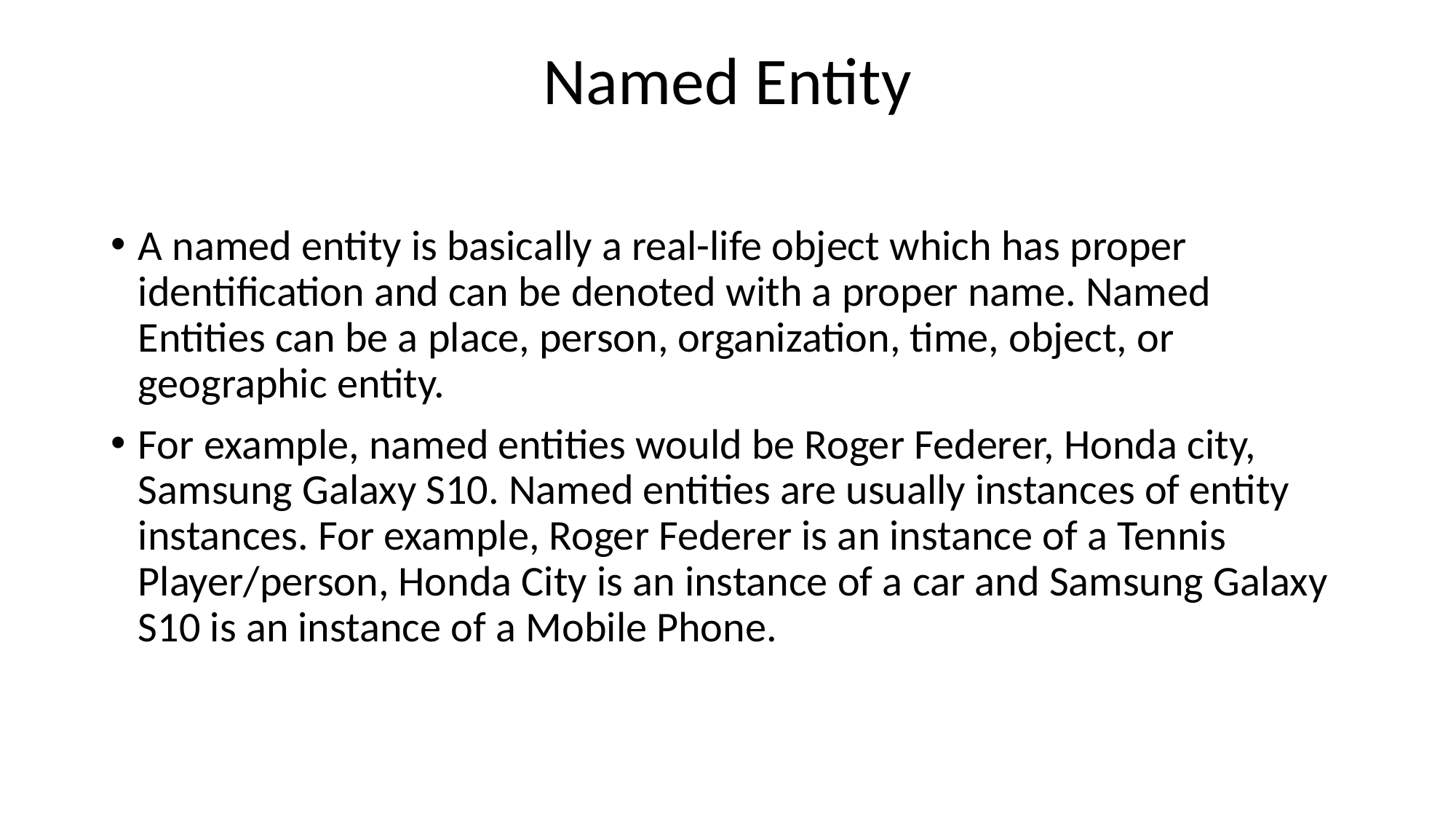

# Named Entity
A named entity is basically a real-life object which has proper identification and can be denoted with a proper name. Named Entities can be a place, person, organization, time, object, or geographic entity.
For example, named entities would be Roger Federer, Honda city, Samsung Galaxy S10. Named entities are usually instances of entity instances. For example, Roger Federer is an instance of a Tennis Player/person, Honda City is an instance of a car and Samsung Galaxy S10 is an instance of a Mobile Phone.